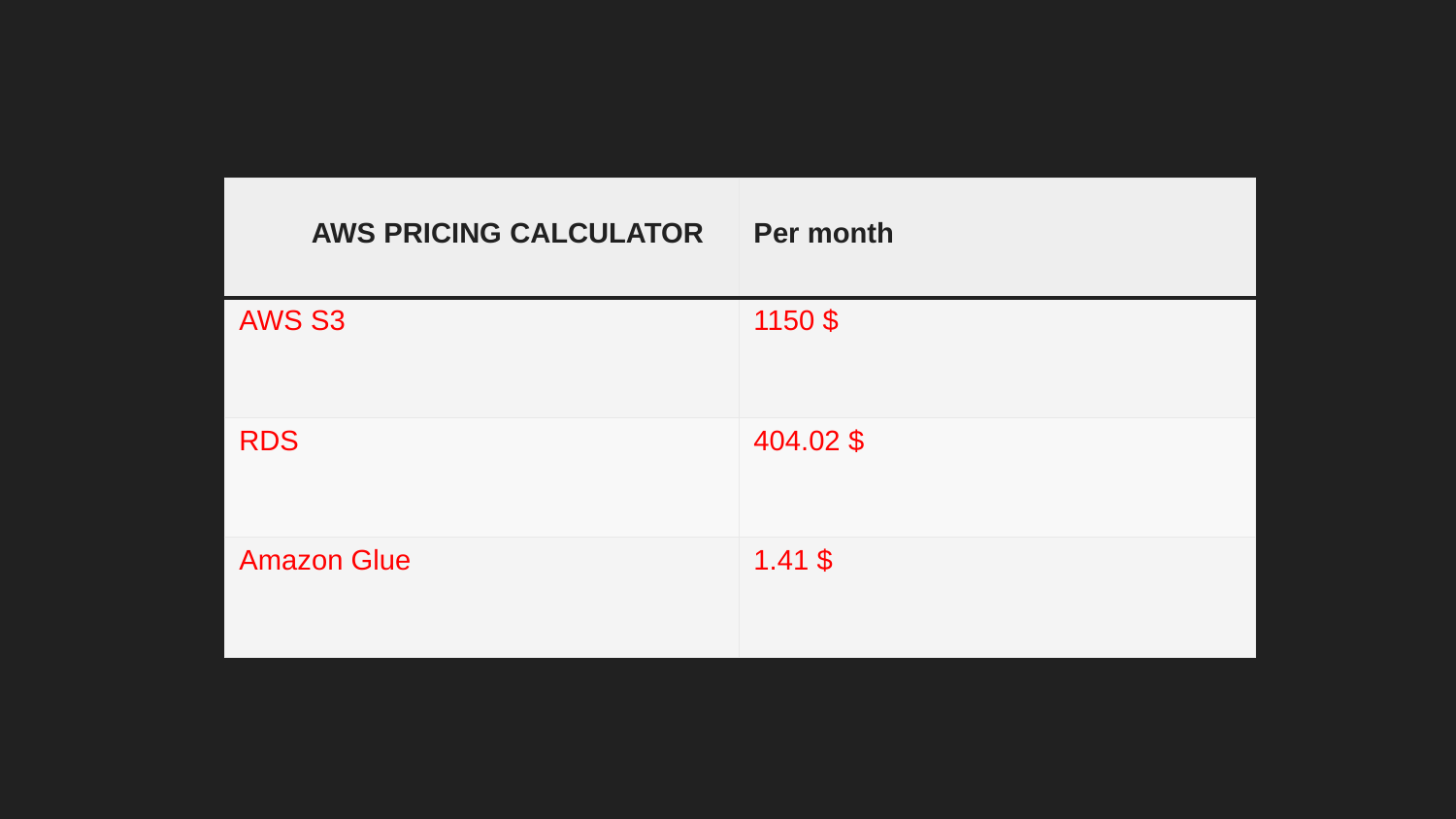

| AWS PRICING CALCULATOR | Per month |
| --- | --- |
| AWS S3 | 1150 $ |
| RDS | 404.02 $ |
| Amazon Glue | 1.41 $ |